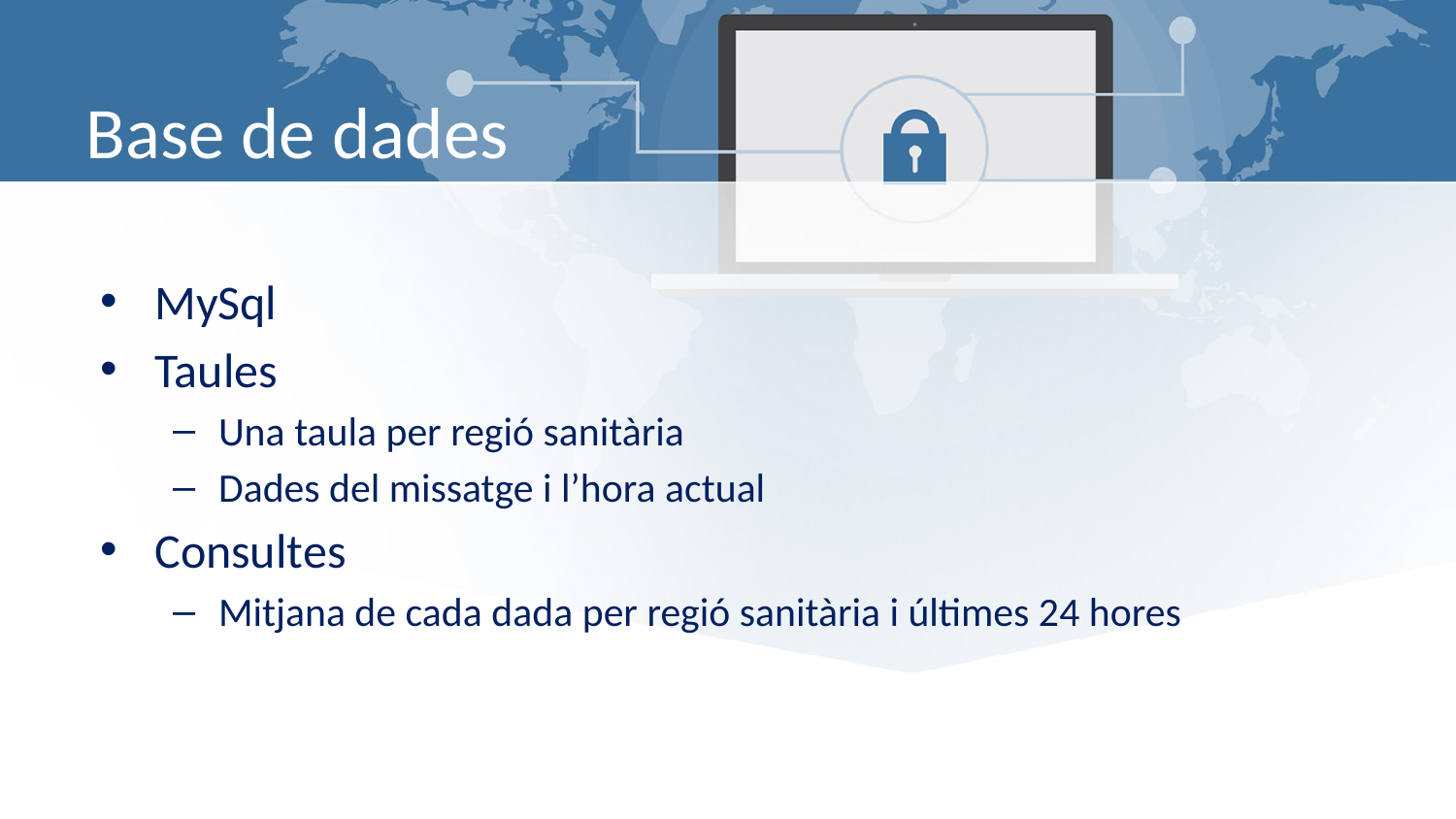

# Base de dades
MySql
Taules
Una taula per regió sanitària
Dades del missatge i l’hora actual
Consultes
Mitjana de cada dada per regió sanitària i últimes 24 hores